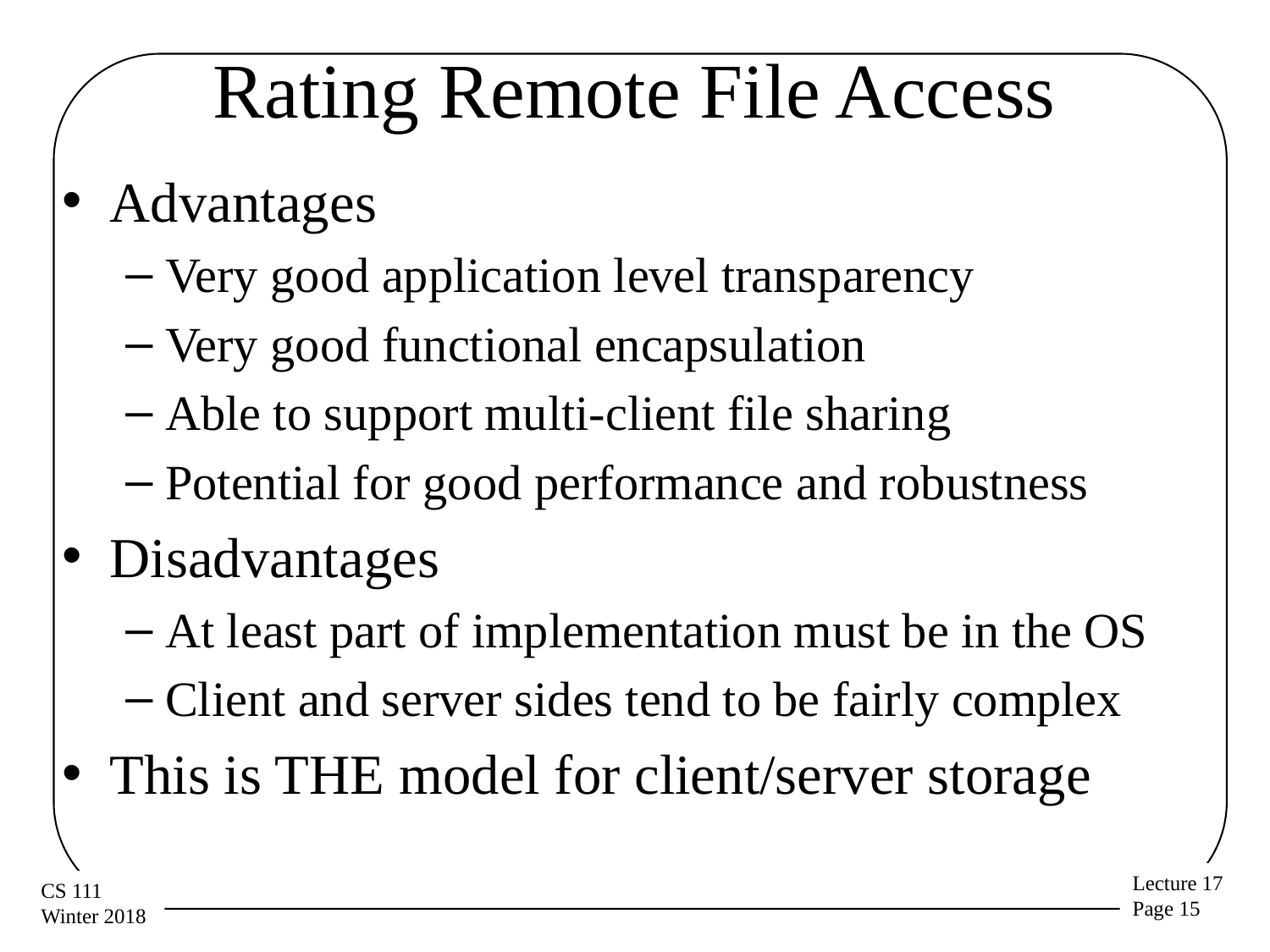

# Rating Remote File Access
Advantages
Very good application level transparency
Very good functional encapsulation
Able to support multi-client file sharing
Potential for good performance and robustness
Disadvantages
At least part of implementation must be in the OS
Client and server sides tend to be fairly complex
This is THE model for client/server storage